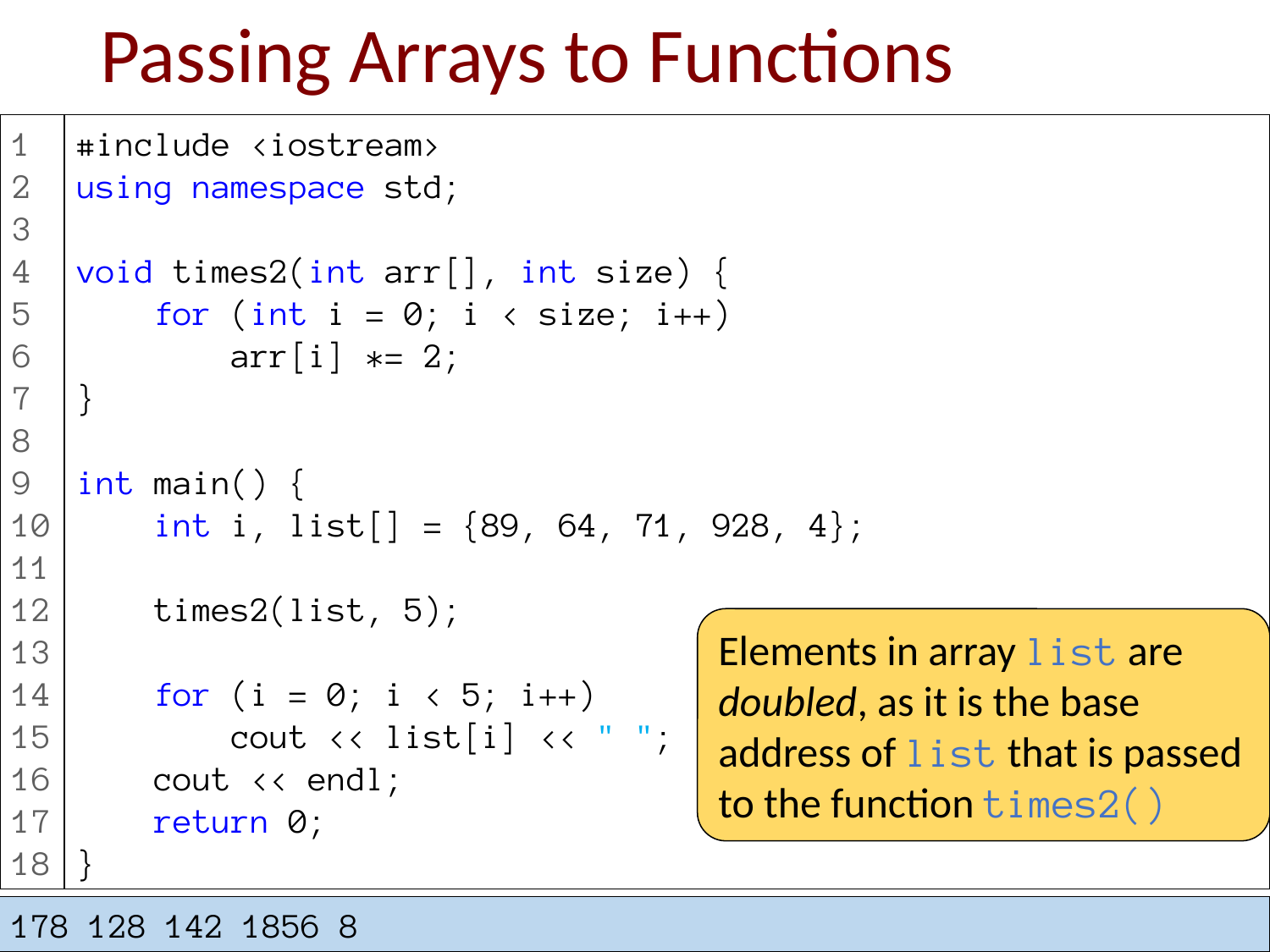

# Passing Arrays to Functions
1
2
3
4
5
6
7
8
9
10
11
12
13
14
15
16
17
18
#include <iostream>
using namespace std;

void times2(int arr[], int size) {
    for (int i = 0; i < size; i++)
        arr[i] *= 2;
}

int main() {
    int i, list[] = {89, 64, 71, 928, 4};

    times2(list, 5);

    for (i = 0; i < 5; i++)
        cout << list[i] << " ";
    cout << endl;
    return 0;
}
Elements in array list are doubled, as it is the base address of list that is passed to the function times2()
178 128 142 1856 8
41